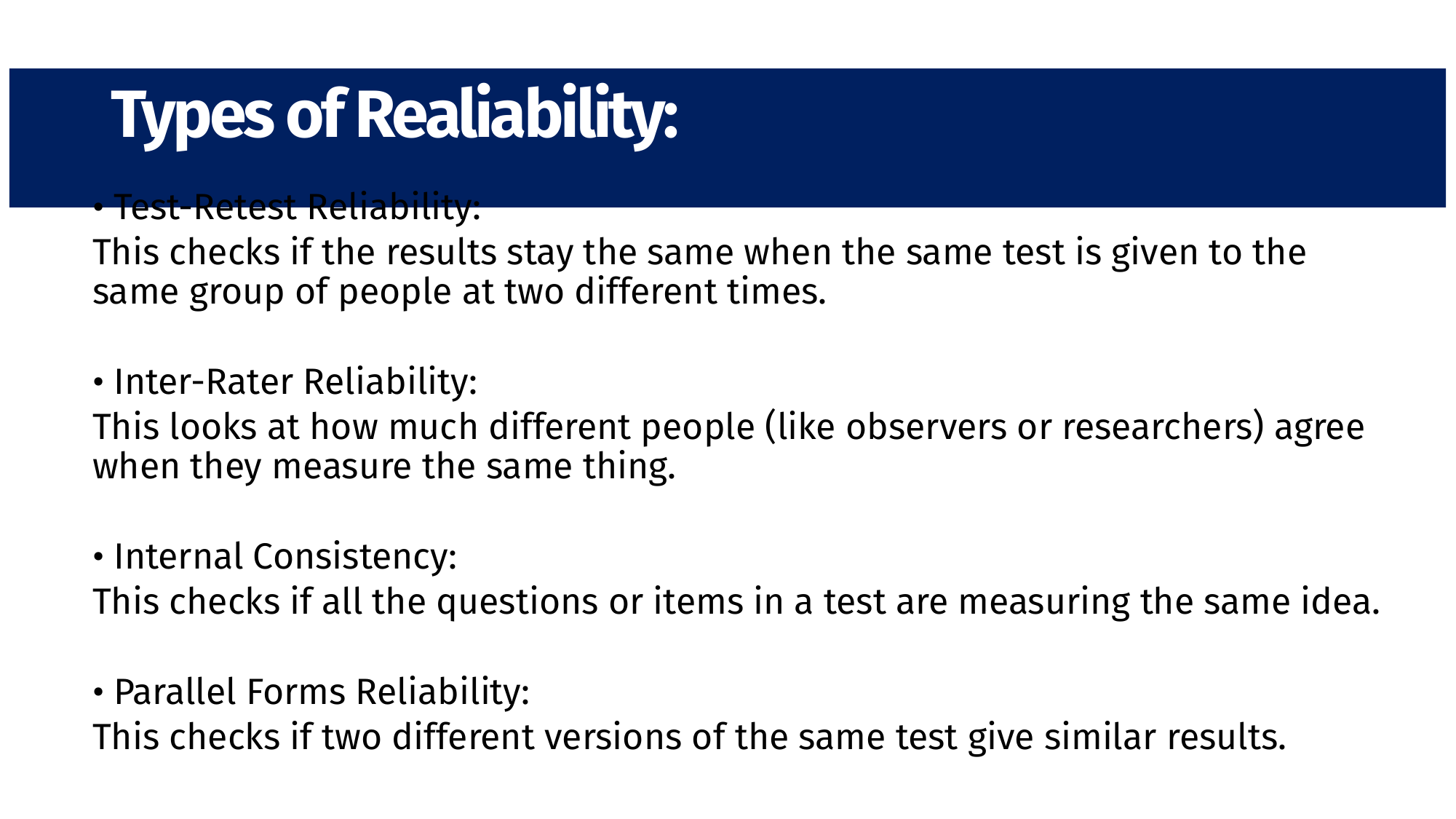

# Types of Realiability:
• Test-Retest Reliability:
This checks if the results stay the same when the same test is given to the same group of people at two different times.

• Inter-Rater Reliability:
This looks at how much different people (like observers or researchers) agree when they measure the same thing.

• Internal Consistency:
This checks if all the questions or items in a test are measuring the same idea.

• Parallel Forms Reliability:
This checks if two different versions of the same test give similar results.